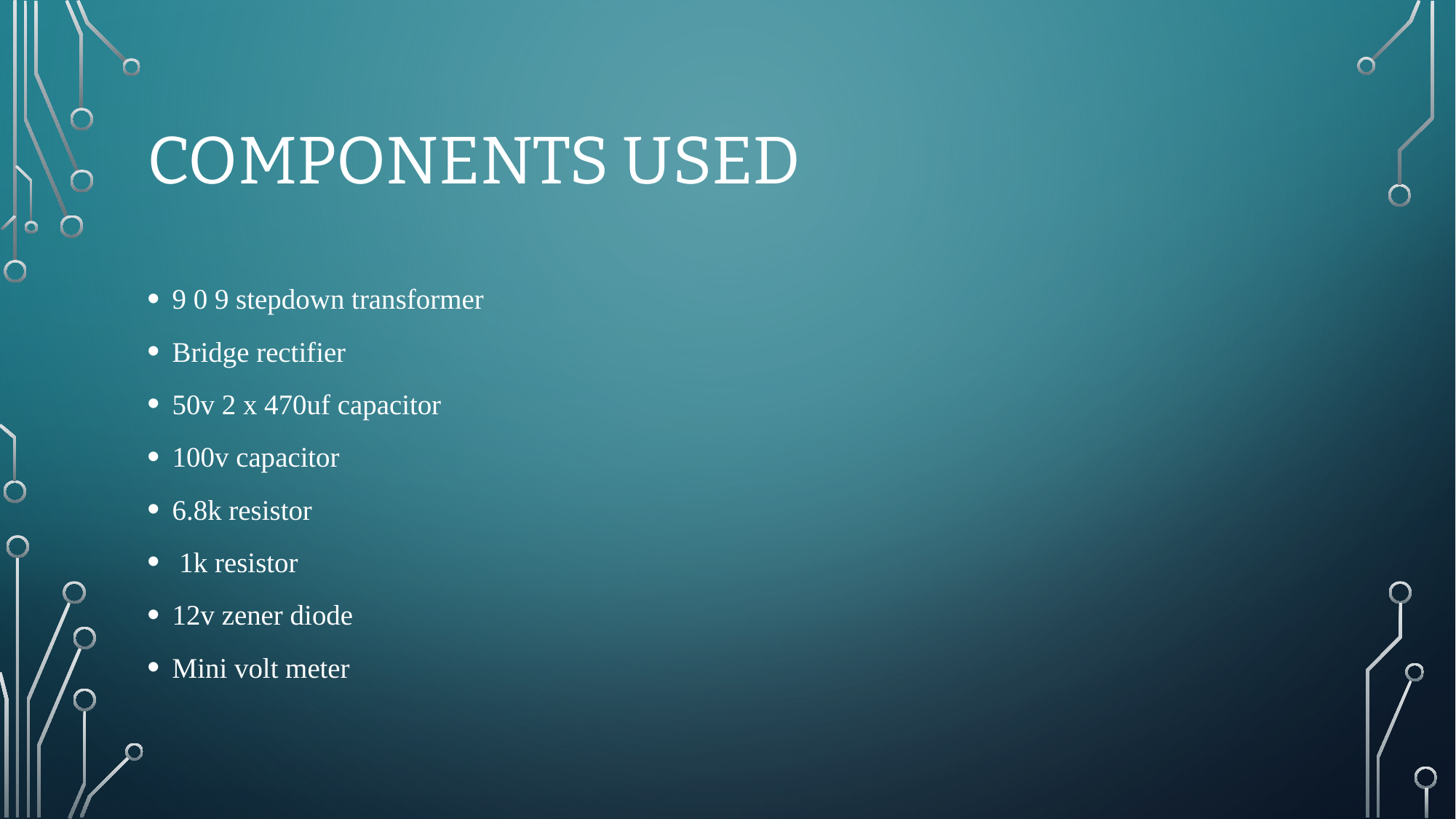

# Components USED
9 0 9 stepdown transformer
Bridge rectifier
50v 2 x 470uf capacitor
100v capacitor
6.8k resistor
 1k resistor
12v zener diode
Mini volt meter